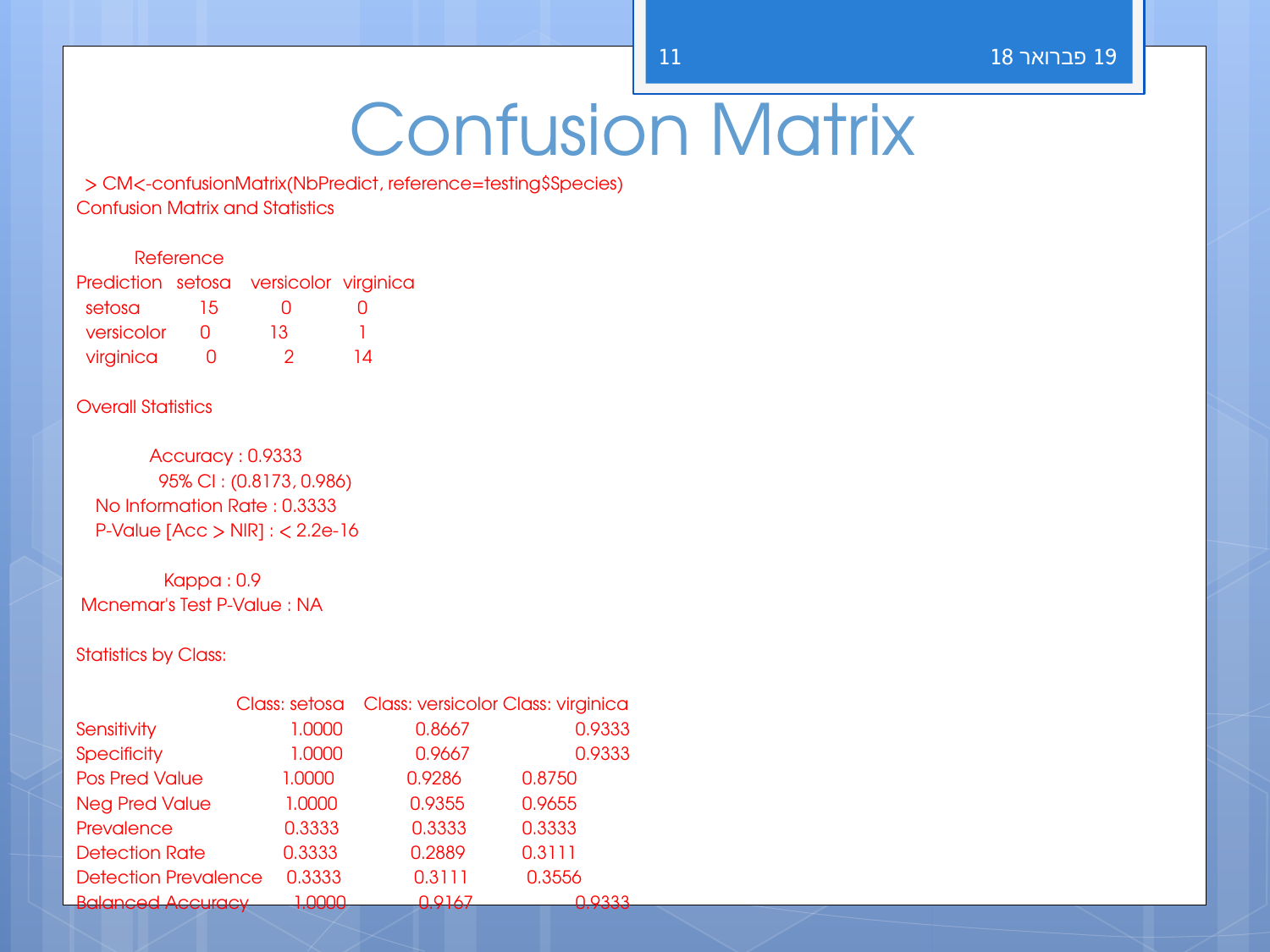

# Confusion Matrix
11
19 פברואר 18
> CM<-confusionMatrix(NbPredict, reference=testing$Species)
Confusion Matrix and Statistics

            Reference
Prediction   setosa    versicolor 	virginica
  setosa            15             0         	   0
  versicolor       0            13         	   1
  virginica          0              2        	  14

Overall Statistics

               Accuracy : 0.9333
                 95% CI : (0.8173, 0.986)
    No Information Rate : 0.3333
    P-Value [Acc > NIR] : < 2.2e-16

                  Kappa : 0.9
 Mcnemar's Test P-Value : NA

Statistics by Class:

                 	           Class: setosa    Class: versicolor Class: virginica
Sensitivity           	           1.0000               0.8667       	    0.9333
Specificity            	           1.0000               0.9667         	    0.9333
Pos Pred Value                1.0000               0.9286       	    0.8750
Neg Pred Value               1.0000               0.9355     	    0.9655
Prevalence                       0.3333               0.3333       	    0.3333
Detection Rate                0.3333               0.2889       	    0.3111
Detection Prevalence     0.3333               0.3111      	     0.3556
Balanced Accuracy         1.0000               0.9167       	    0.9333